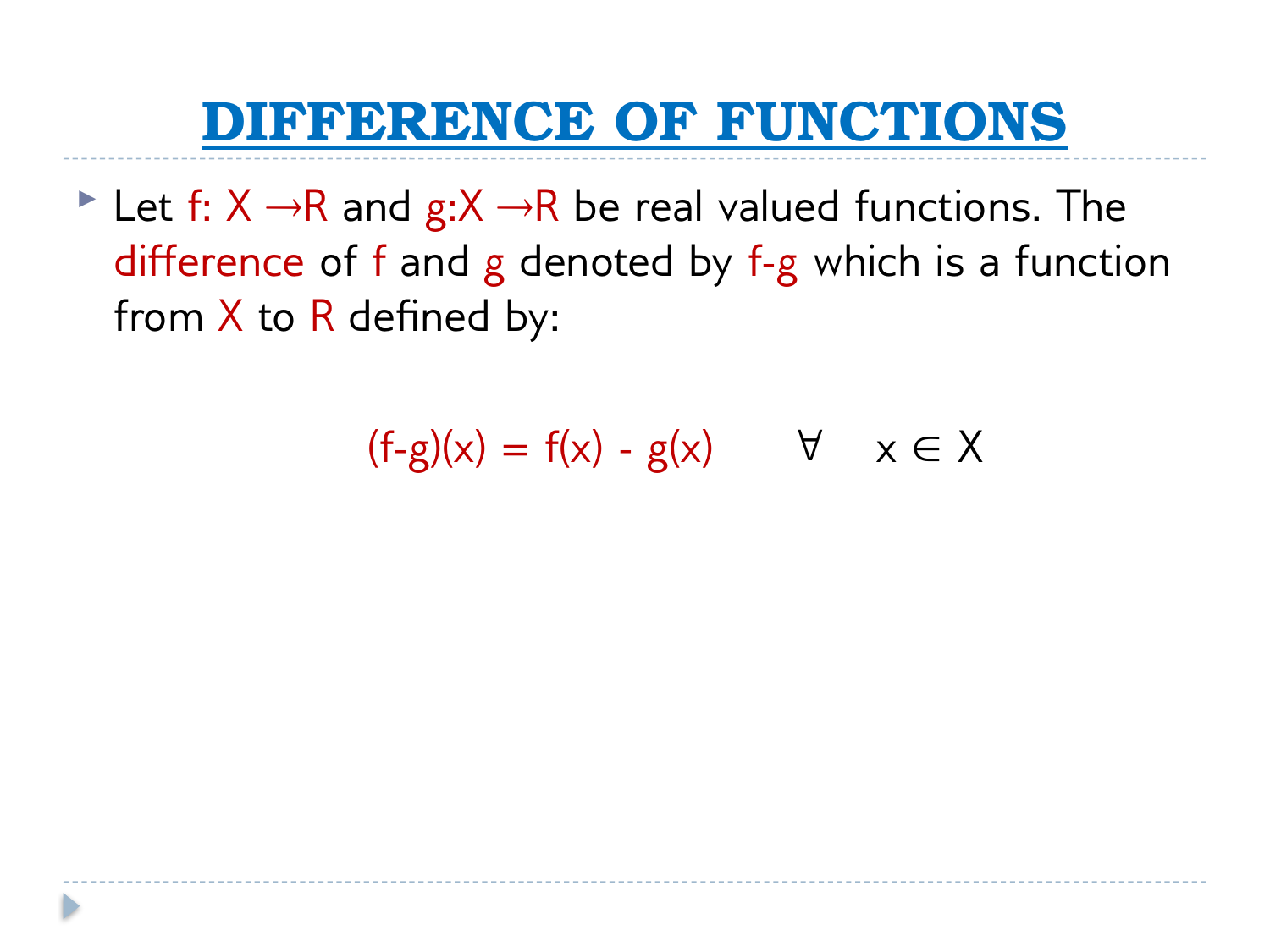

# DIFFERENCE OF FUNCTIONS
Let f: X →R and g:X →R be real valued functions. The difference of f and g denoted by f-g which is a function from X to R defined by:

			(f-g)(x) = f(x) - g(x)	   ∀ 	x ∈ X